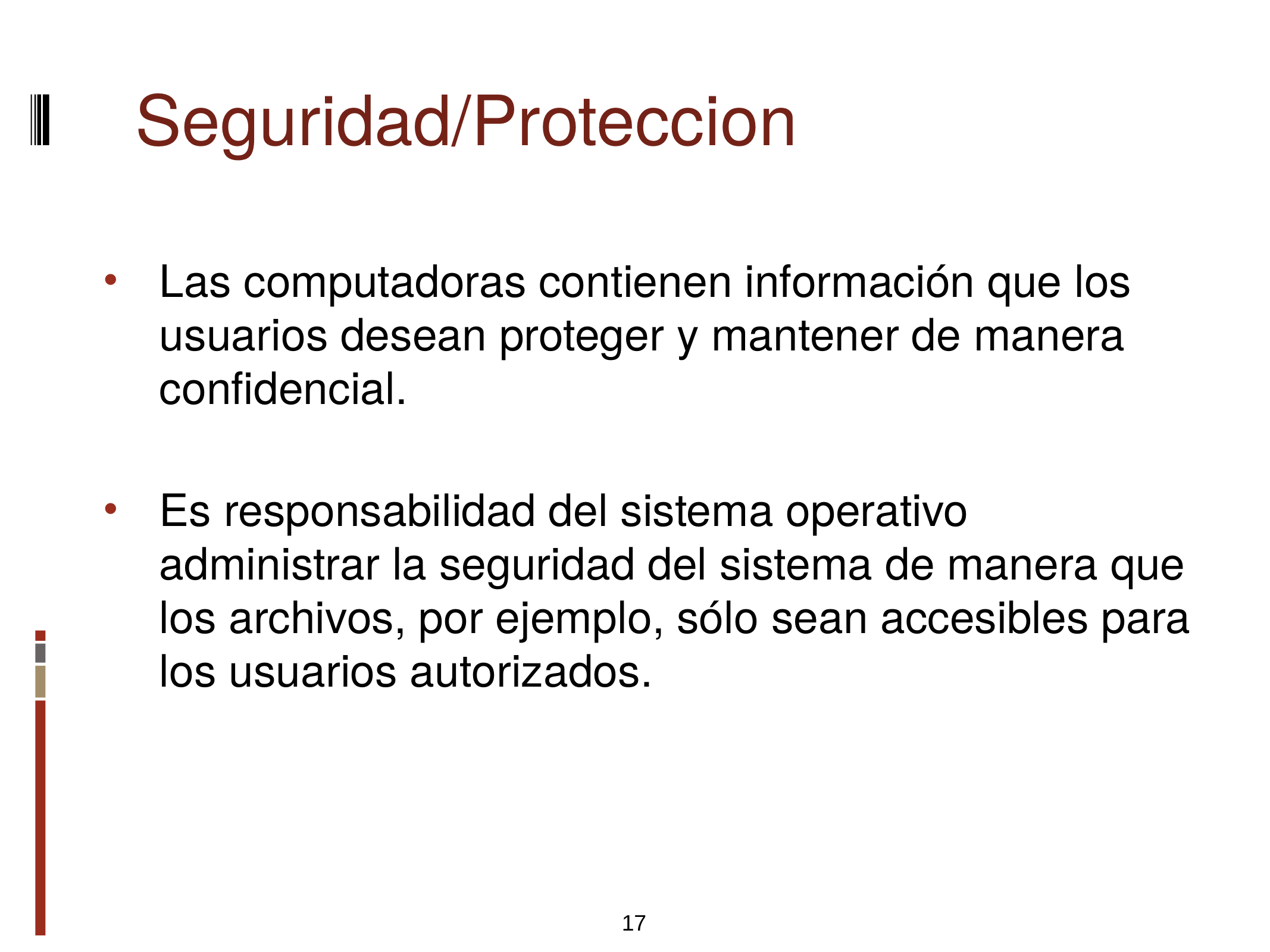

Seguridad/Proteccion

Las computadoras contienen información que los usuarios desean proteger y mantener de manera confidencial.

Es responsabilidad del sistema operativo administrar la seguridad del sistema de manera que los archivos, por ejemplo, sólo sean accesibles para los usuarios autorizados.

17